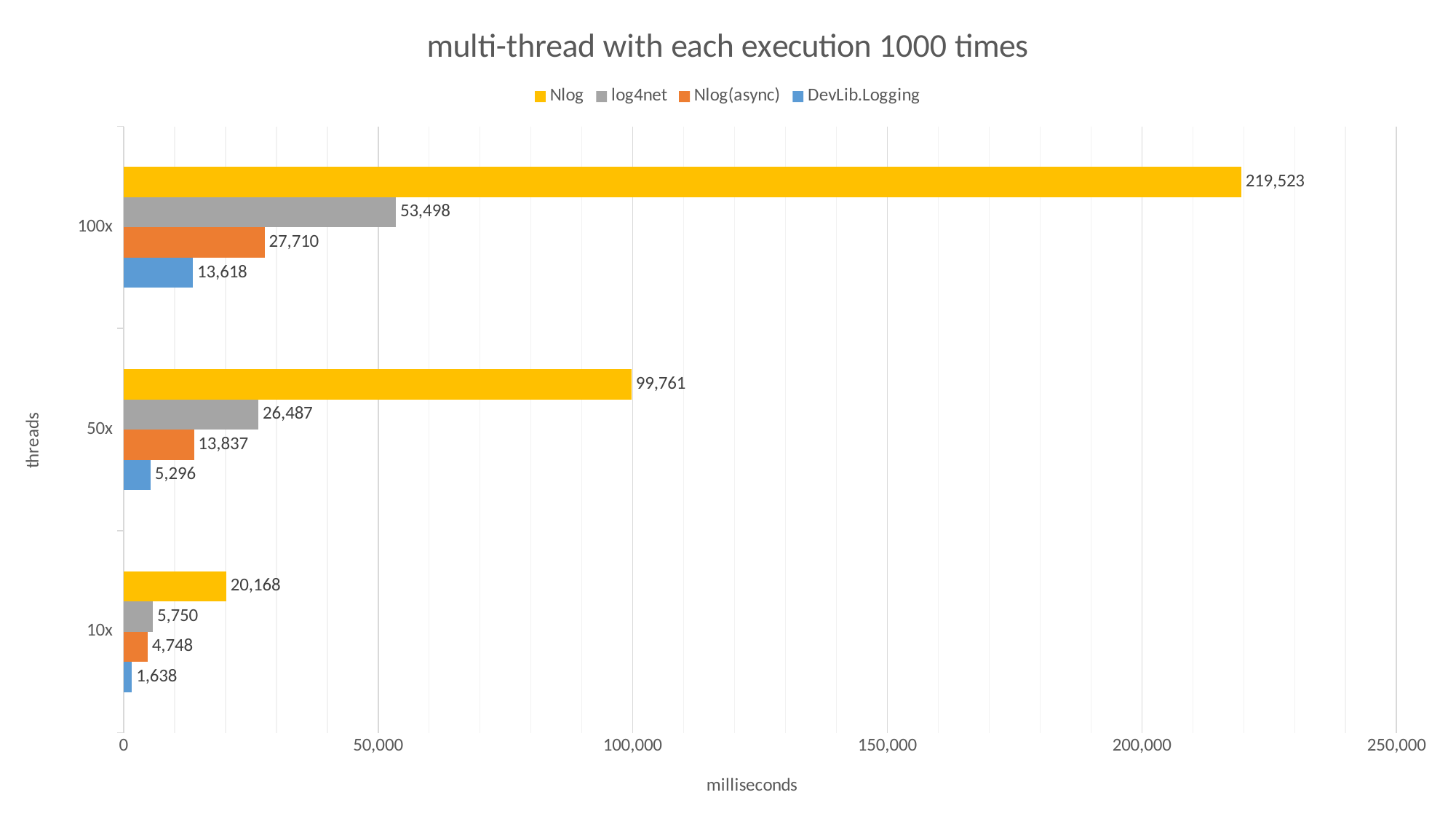

### Chart: multi-thread with each execution 1000 times

| Category | DevLib.Logging | Nlog(async) | log4net | Nlog |
|---|---|---|---|---|
| 10x | 1638.0 | 4748.0 | 5750.0 | 20168.0 |
| 50x | 5296.0 | 13837.0 | 26487.0 | 99761.0 |
| 100x | 13618.0 | 27710.0 | 53498.0 | 219523.0 |